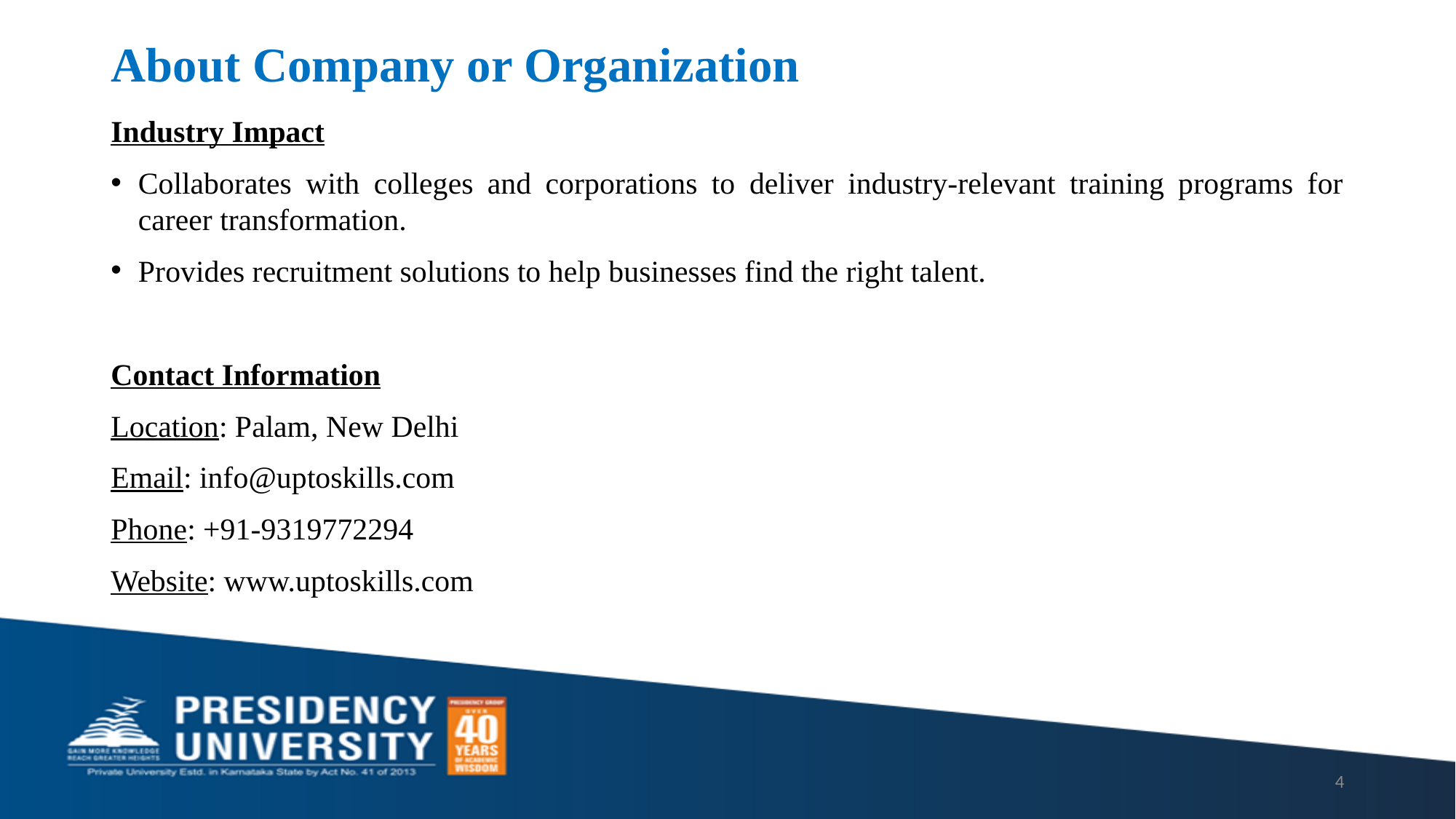

# About Company or Organization
Industry Impact
Collaborates with colleges and corporations to deliver industry-relevant training programs for career transformation.
Provides recruitment solutions to help businesses find the right talent.

Contact Information
Location: Palam, New Delhi
Email: info@uptoskills.com
Phone: +91-9319772294
Website: www.uptoskills.com

4